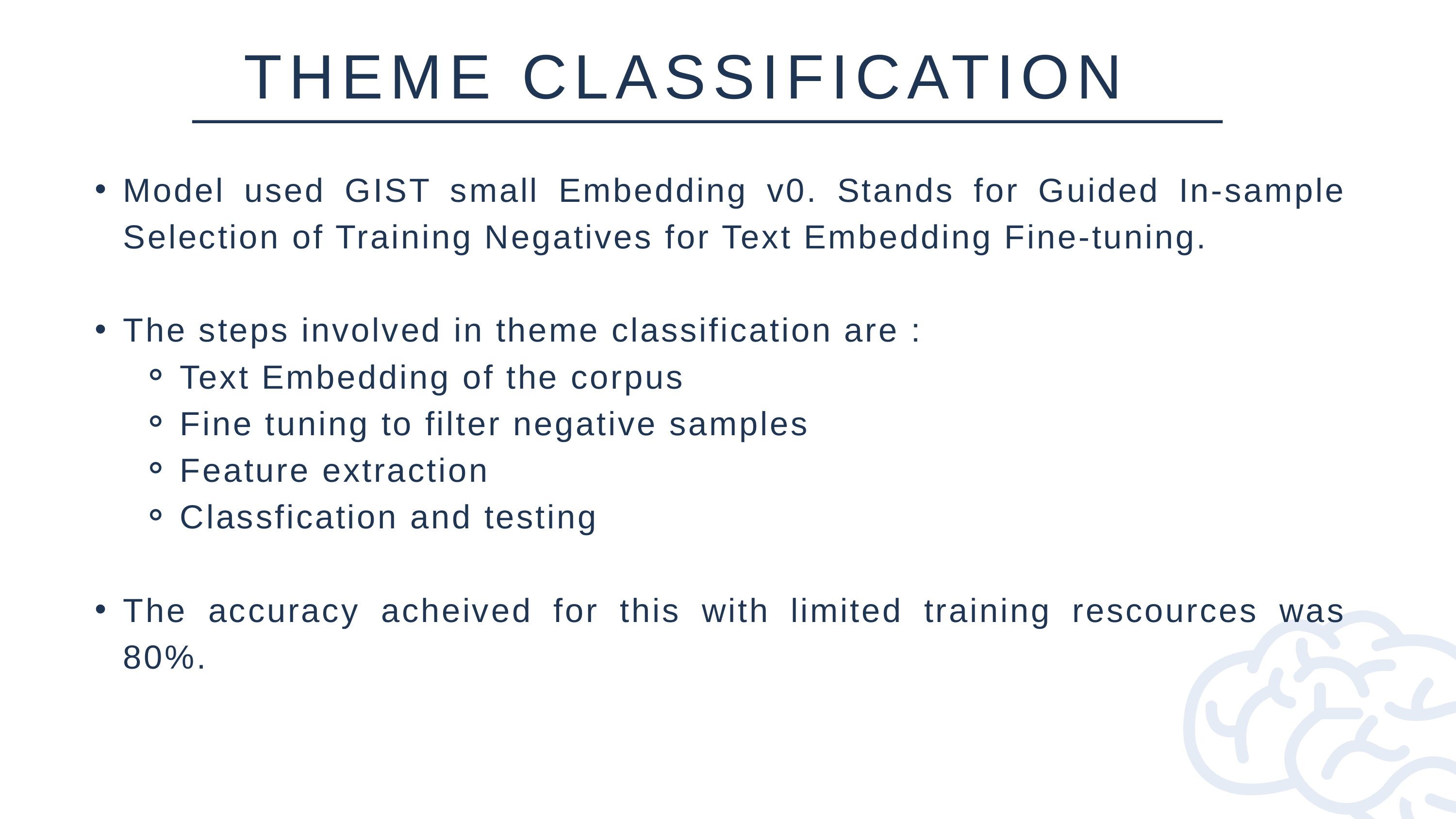

THEME CLASSIFICATION

Model used GIST small Embedding v0. Stands for Guided In-sample Selection of Training Negatives for Text Embedding Fine-tuning.

The steps involved in theme classification are :
Text Embedding of the corpus
Fine tuning to filter negative samples
Feature extraction
Classfication and testing

The accuracy acheived for this with limited training rescources was 80%.